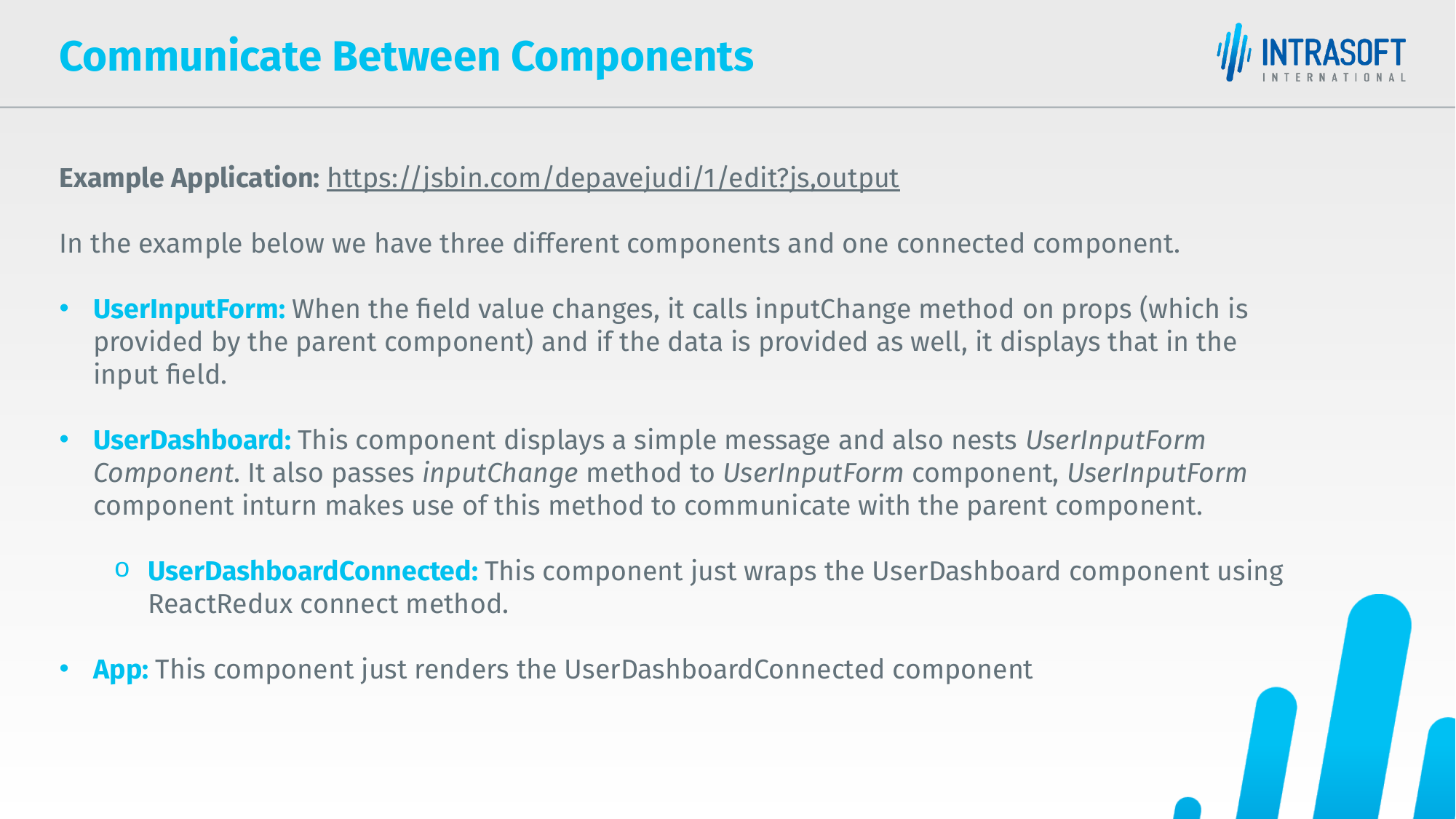

Communicate Between Components
Example Application: https://jsbin.com/depavejudi/1/edit?js,output

In the example below we have three different components and one connected component.

UserInputForm: When the field value changes, it calls inputChange method on props (which is provided by the parent component) and if the data is provided as well, it displays that in the input field.

UserDashboard: This component displays a simple message and also nests UserInputForm Component. It also passes inputChange method to UserInputForm component, UserInputForm component inturn makes use of this method to communicate with the parent component.

UserDashboardConnected: This component just wraps the UserDashboard component using ReactRedux connect method.

App: This component just renders the UserDashboardConnected component